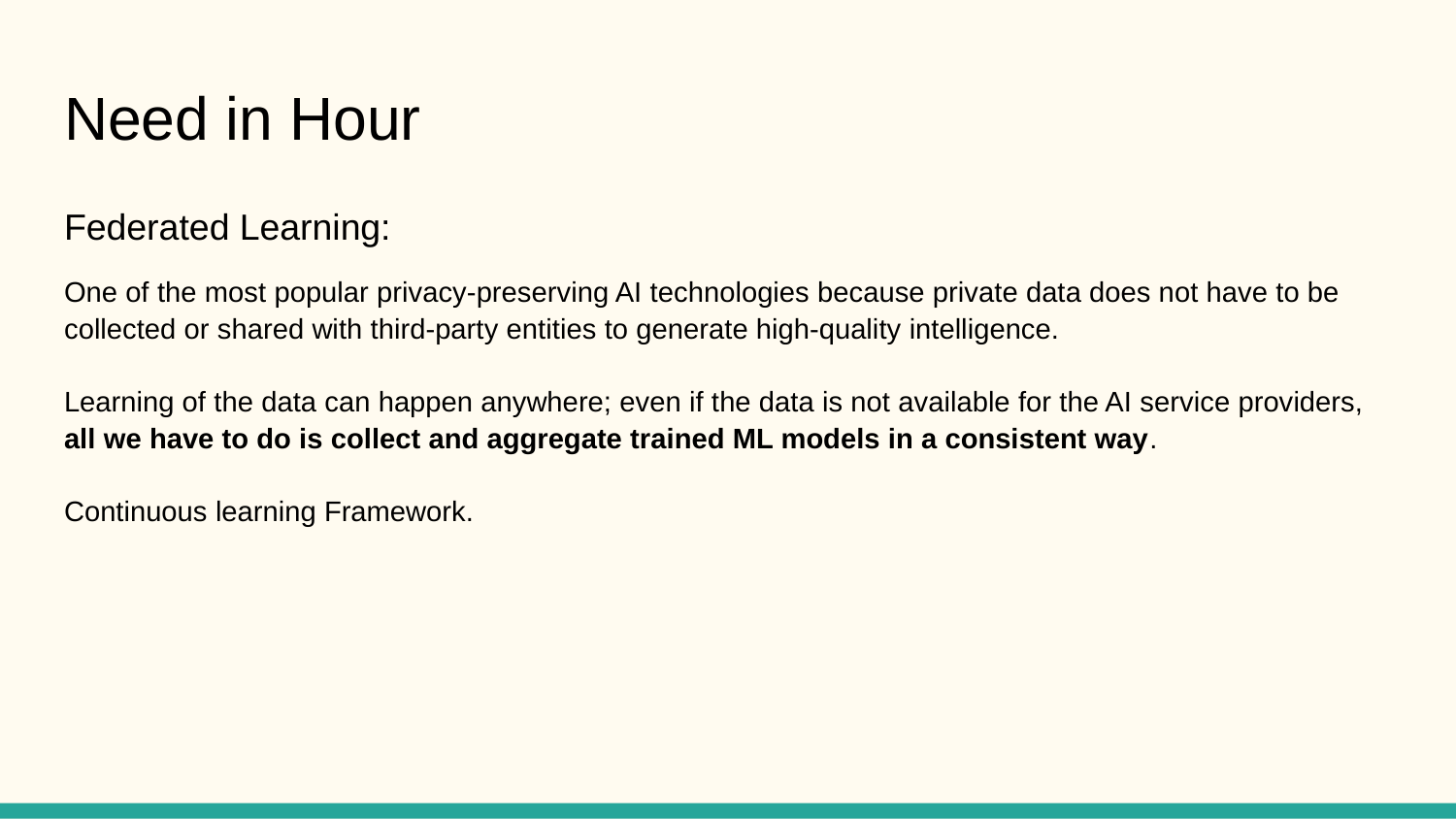

# Need in Hour
Federated Learning:
One of the most popular privacy-preserving AI technologies because private data does not have to be collected or shared with third-party entities to generate high-quality intelligence.

Learning of the data can happen anywhere; even if the data is not available for the AI service providers, all we have to do is collect and aggregate trained ML models in a consistent way.

Continuous learning Framework.